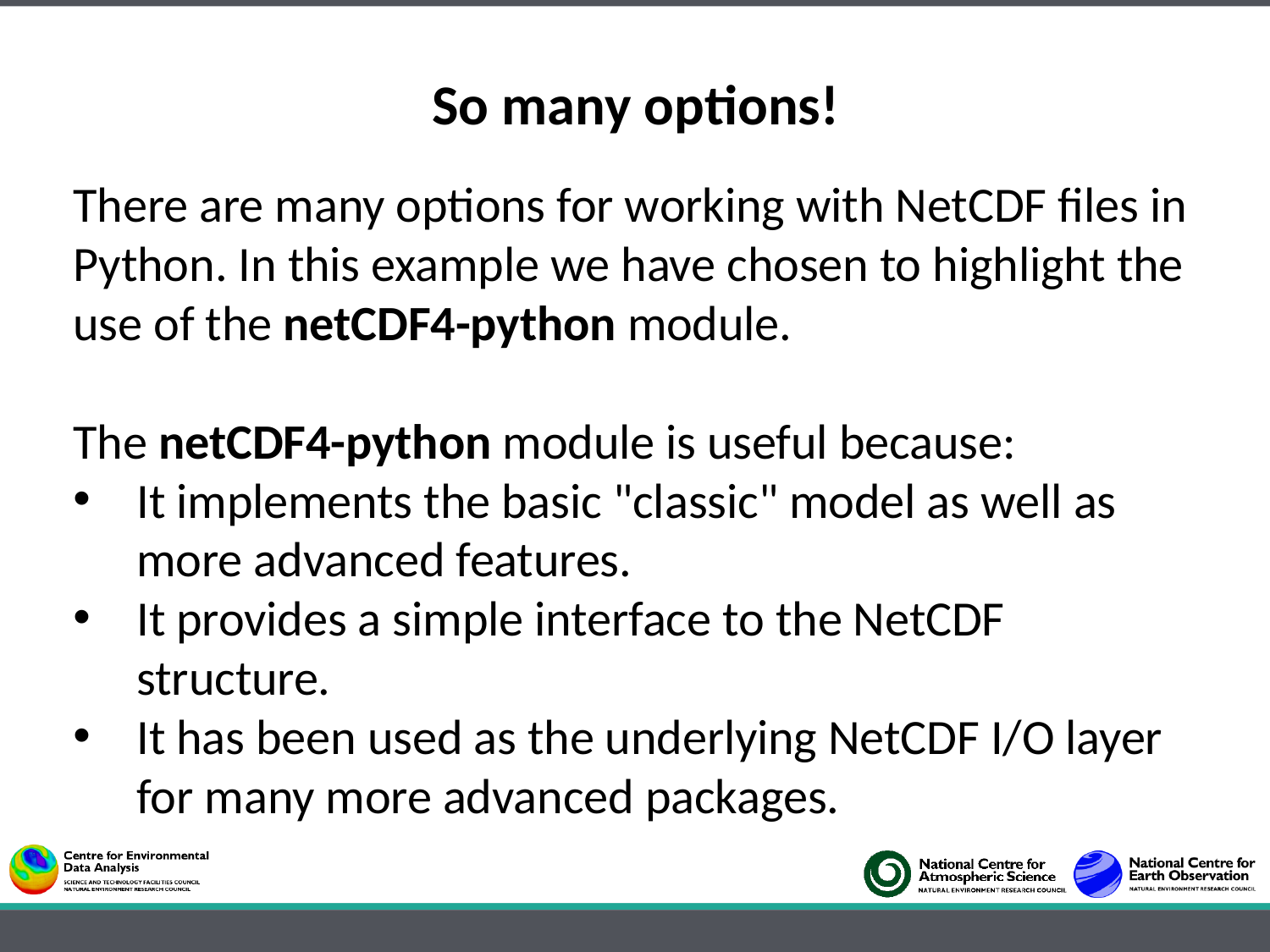

So many options!
There are many options for working with NetCDF files in Python. In this example we have chosen to highlight the use of the netCDF4-python module.

The netCDF4-python module is useful because:
It implements the basic "classic" model as well as more advanced features.
It provides a simple interface to the NetCDF structure.
It has been used as the underlying NetCDF I/O layer for many more advanced packages.